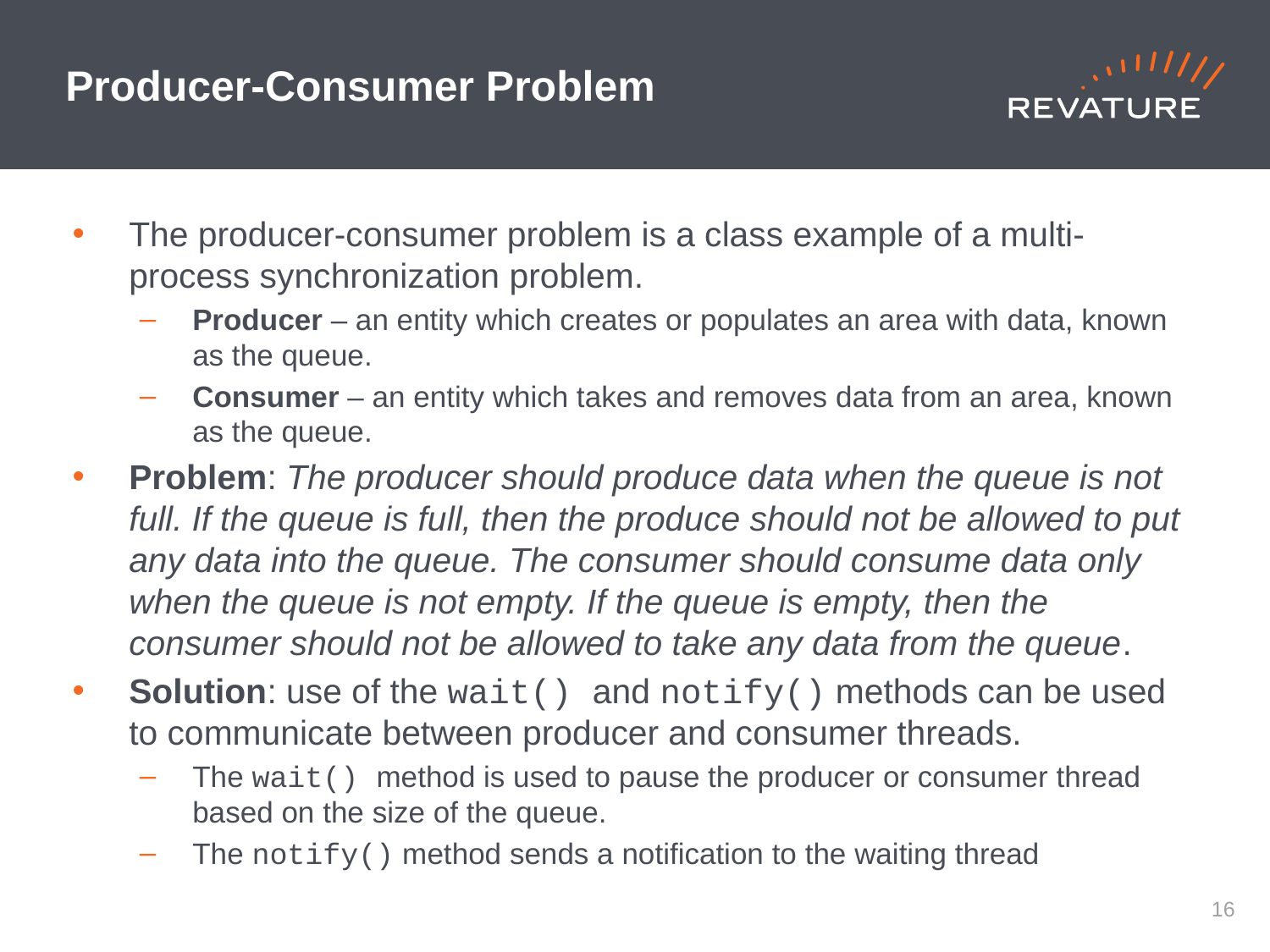

# Producer-Consumer Problem
The producer-consumer problem is a class example of a multi-process synchronization problem.
Producer – an entity which creates or populates an area with data, known as the queue.
Consumer – an entity which takes and removes data from an area, known as the queue.
Problem: The producer should produce data when the queue is not full. If the queue is full, then the produce should not be allowed to put any data into the queue. The consumer should consume data only when the queue is not empty. If the queue is empty, then the consumer should not be allowed to take any data from the queue.
Solution: use of the wait() and notify() methods can be used to communicate between producer and consumer threads.
The wait() method is used to pause the producer or consumer thread based on the size of the queue.
The notify() method sends a notification to the waiting thread

16